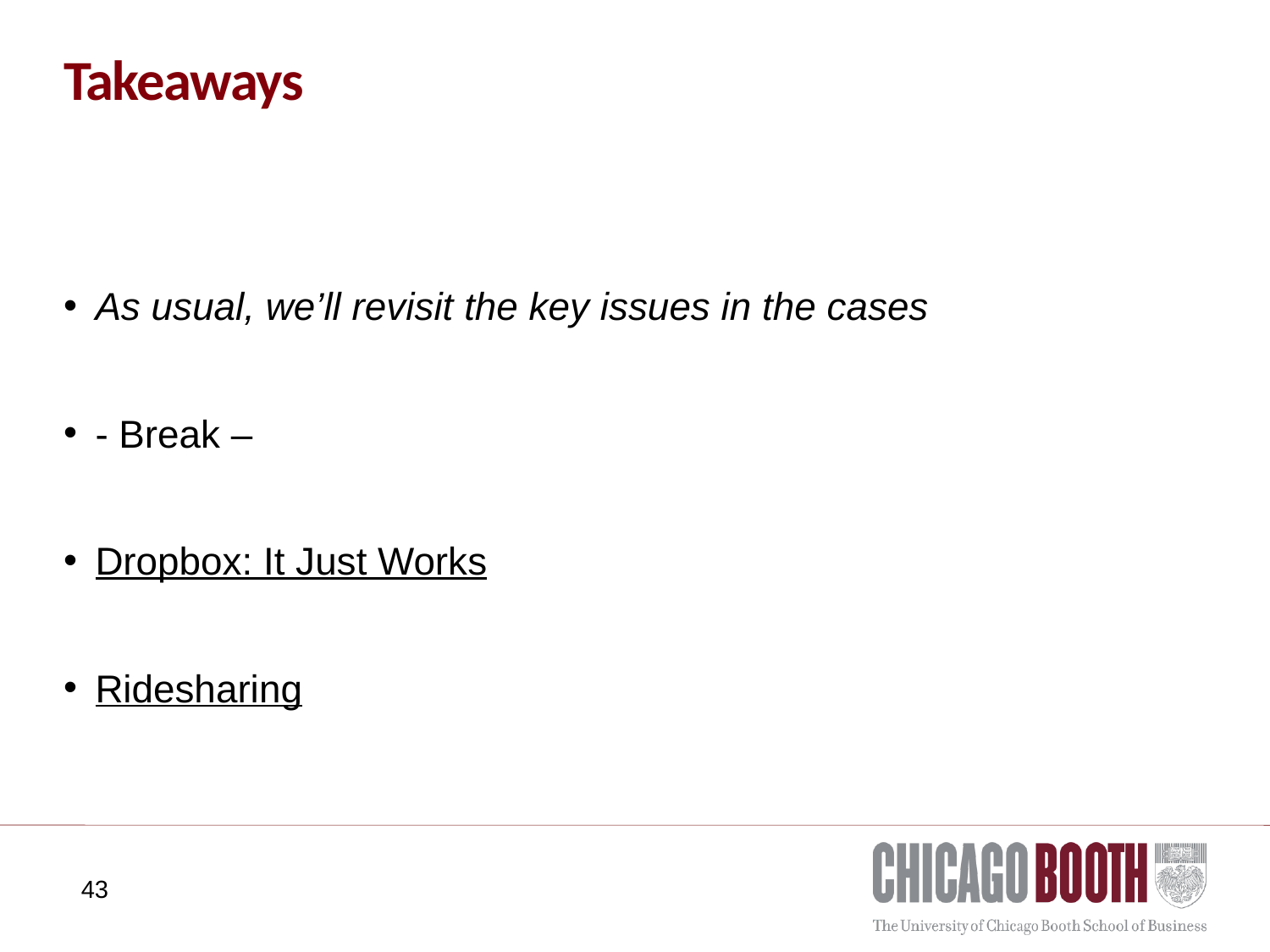

# Takeaways

As usual, we’ll revisit the key issues in the cases

- Break –

Dropbox: It Just Works

Ridesharing